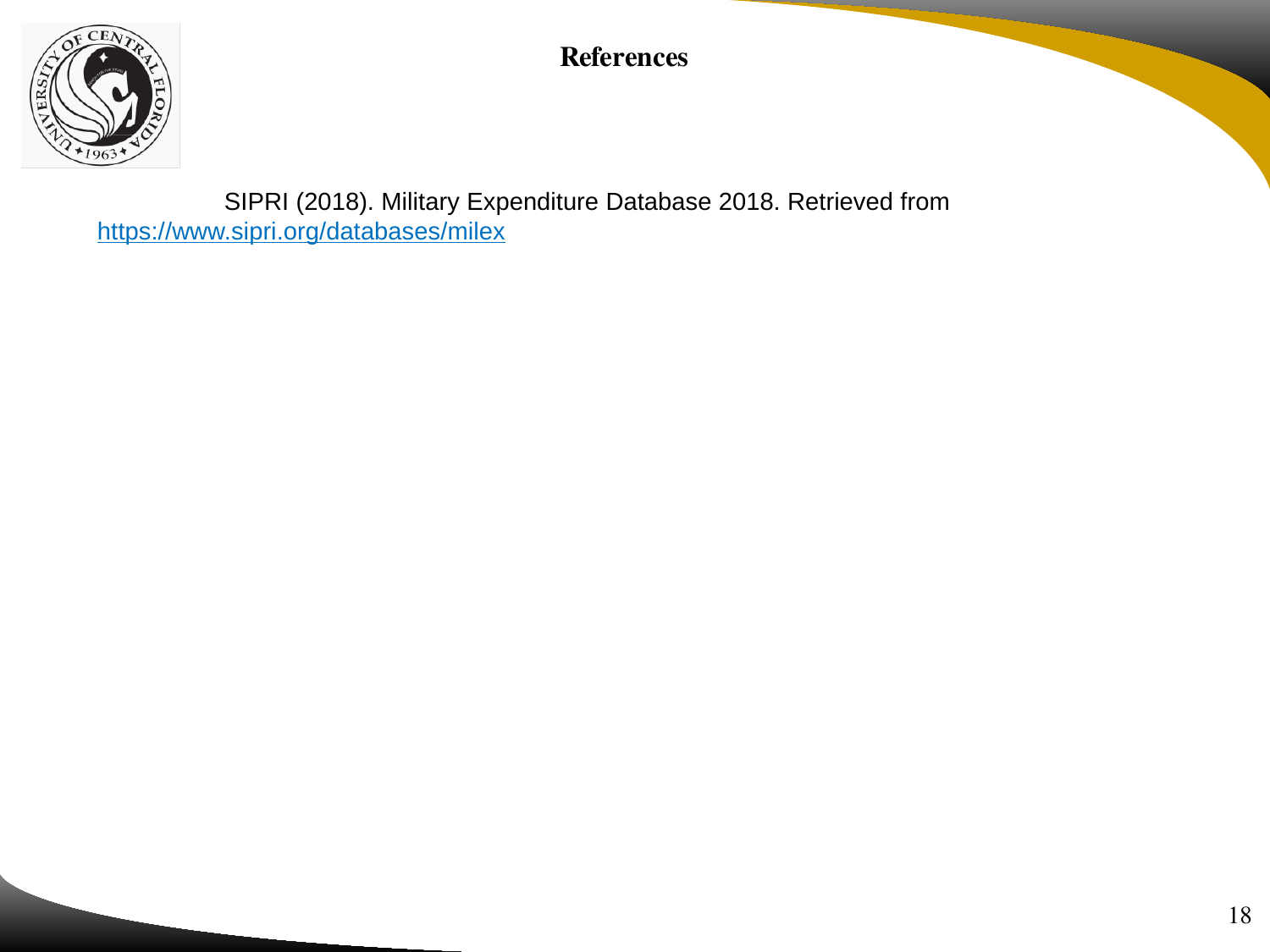

References

	SIPRI (2018). Military Expenditure Database 2018. Retrieved from
https://www.sipri.org/databases/milex
18